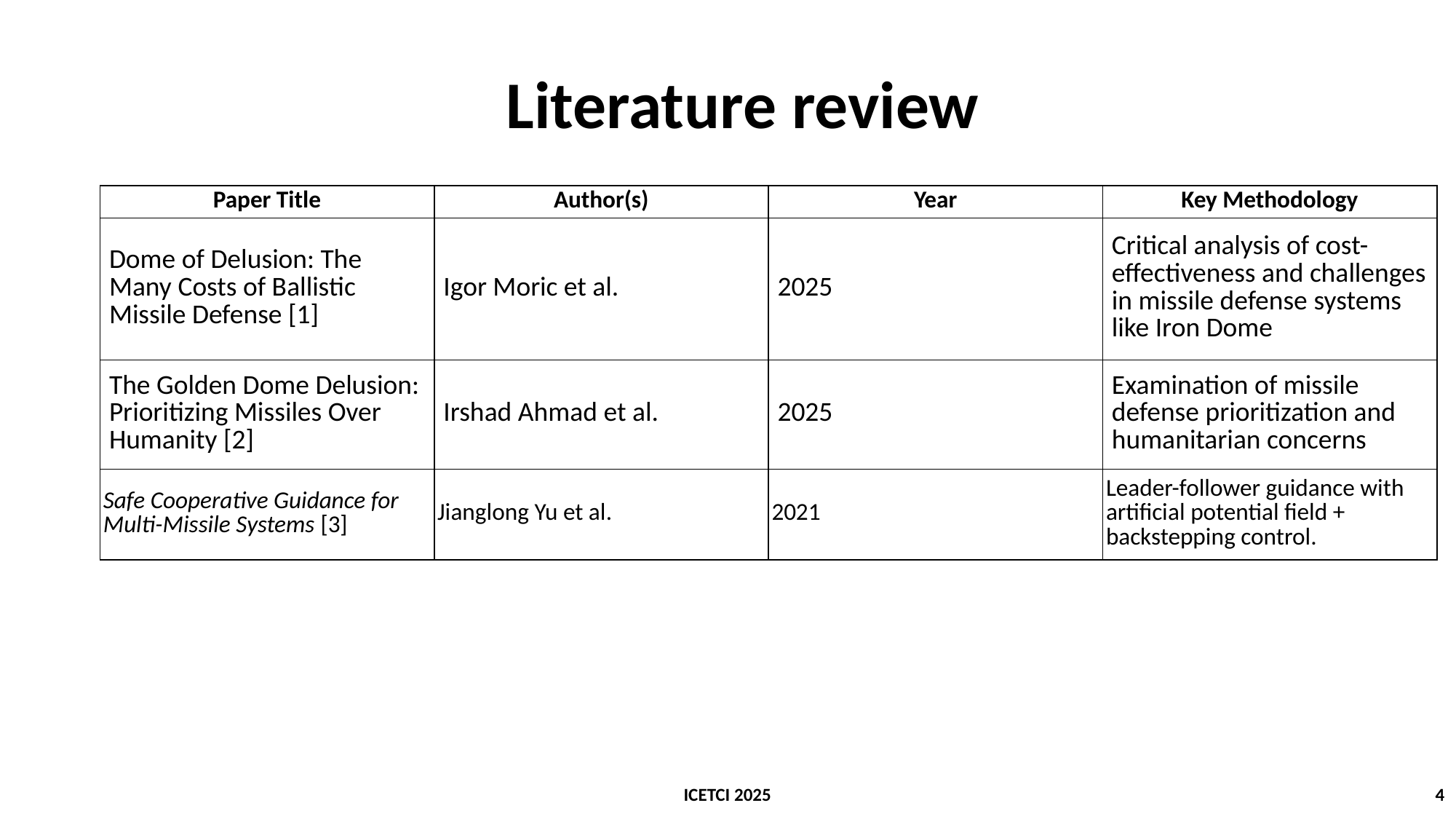

Literature review
| Paper Title | Author(s) | Year | Key Methodology |
| --- | --- | --- | --- |
| Dome of Delusion: The Many Costs of Ballistic Missile Defense [1] | Igor Moric et al. | 2025 | Critical analysis of cost-effectiveness and challenges in missile defense systems like Iron Dome |
| --- | --- | --- | --- |
| The Golden Dome Delusion: Prioritizing Missiles Over Humanity [2] | Irshad Ahmad et al. | 2025 | Examination of missile defense prioritization and humanitarian concerns |
| Safe Cooperative Guidance for Multi-Missile Systems [3] | Jianglong Yu et al. | 2021 | Leader-follower guidance with artificial potential field + backstepping control. |
ICETCI 2025
4